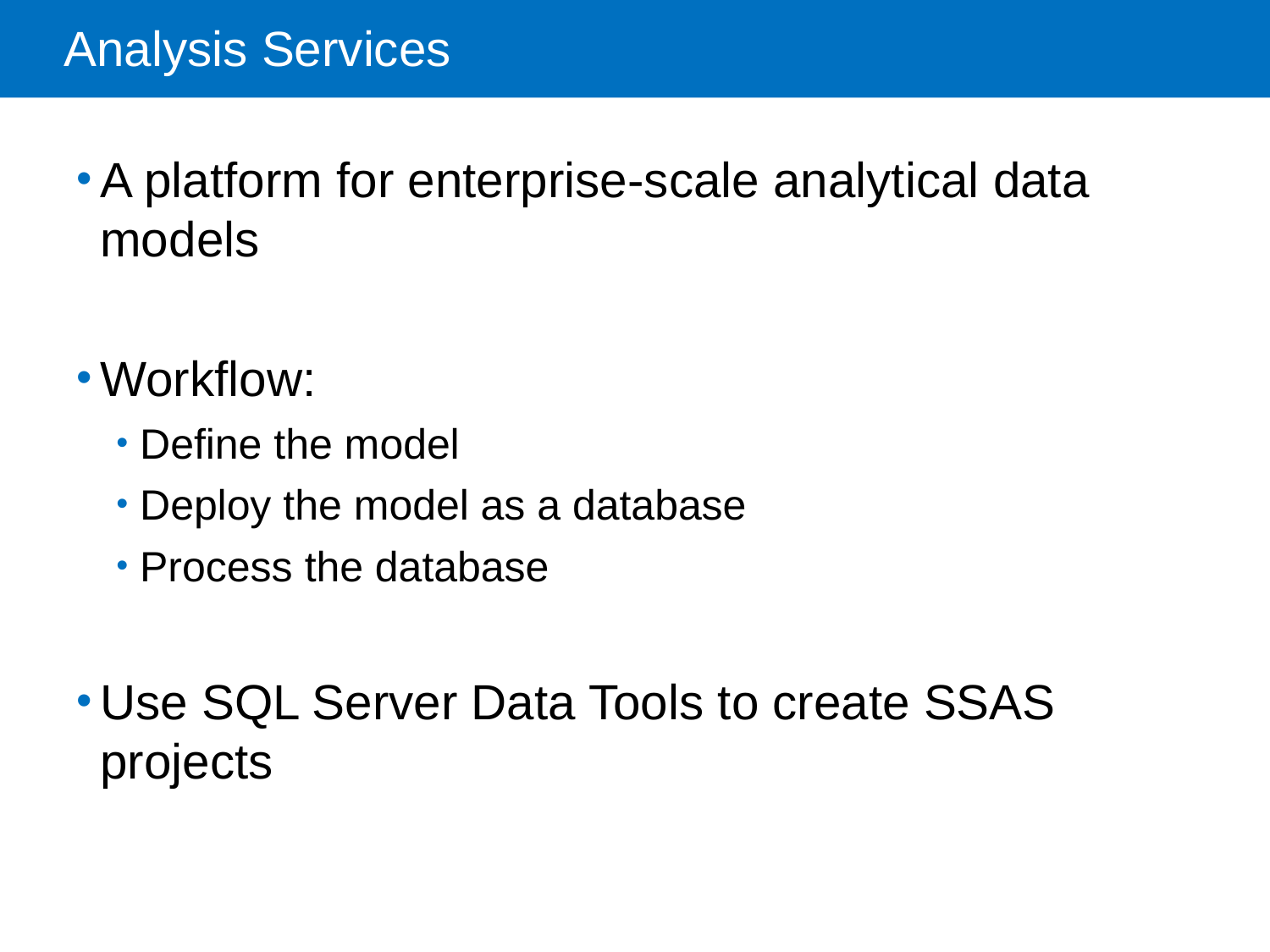

# Analysis Services
A platform for enterprise-scale analytical data models

Workflow:
Define the model
Deploy the model as a database
Process the database

Use SQL Server Data Tools to create SSAS projects